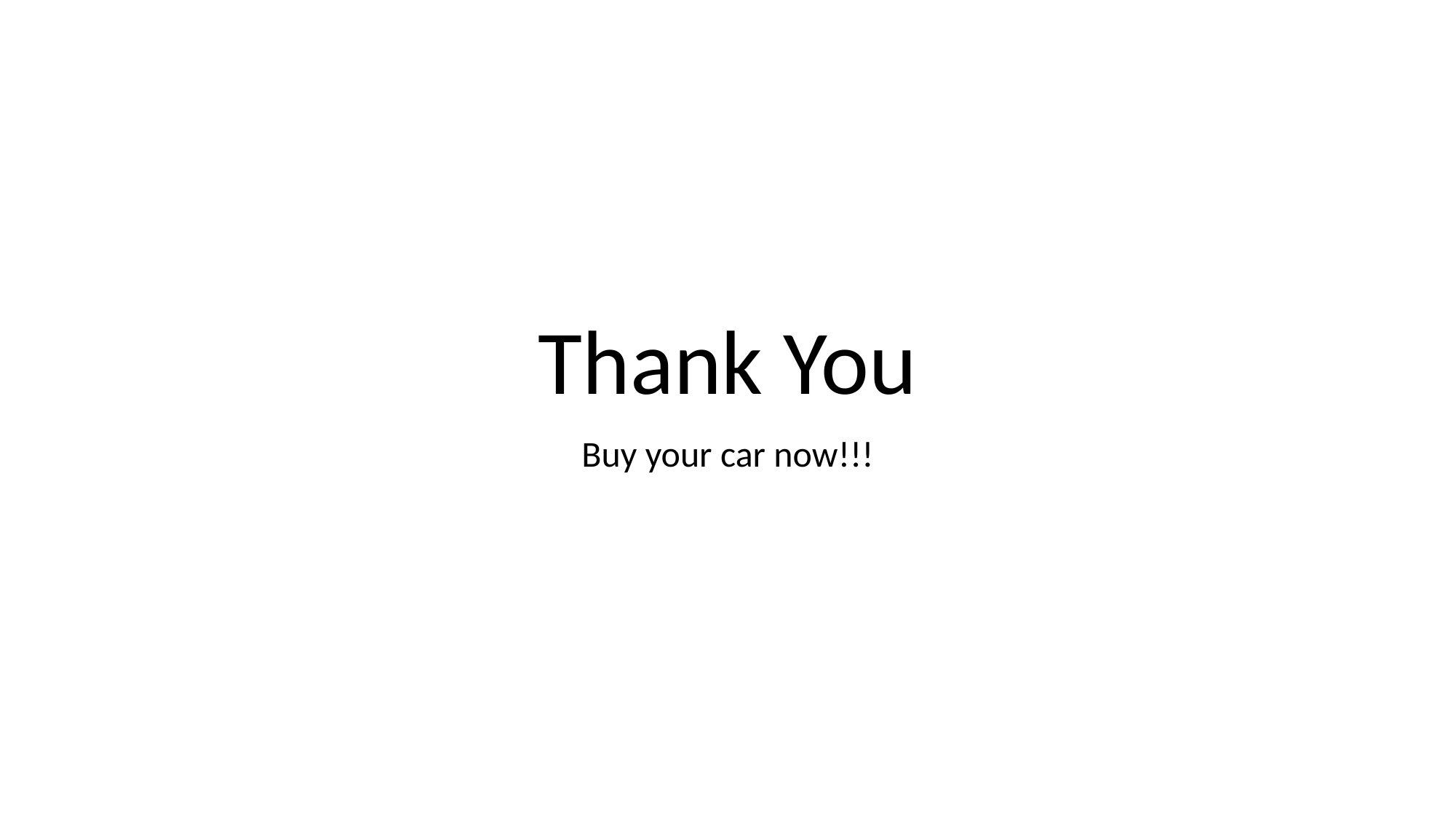

# Thank You
Buy your car now!!!